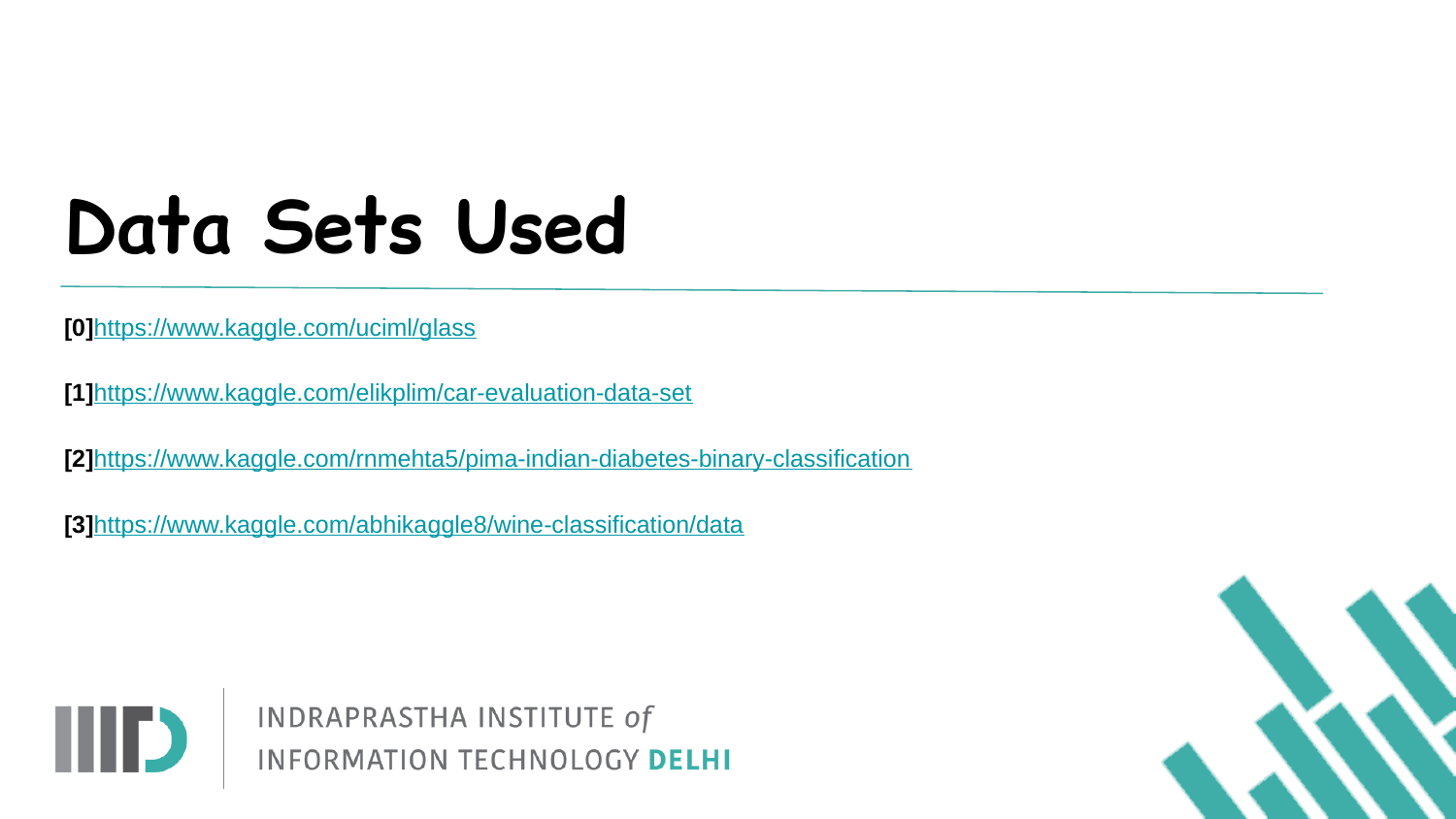

# Data Sets Used
[0]https://www.kaggle.com/uciml/glass
[1]https://www.kaggle.com/elikplim/car-evaluation-data-set
[2]https://www.kaggle.com/rnmehta5/pima-indian-diabetes-binary-classification
[3]https://www.kaggle.com/abhikaggle8/wine-classification/data